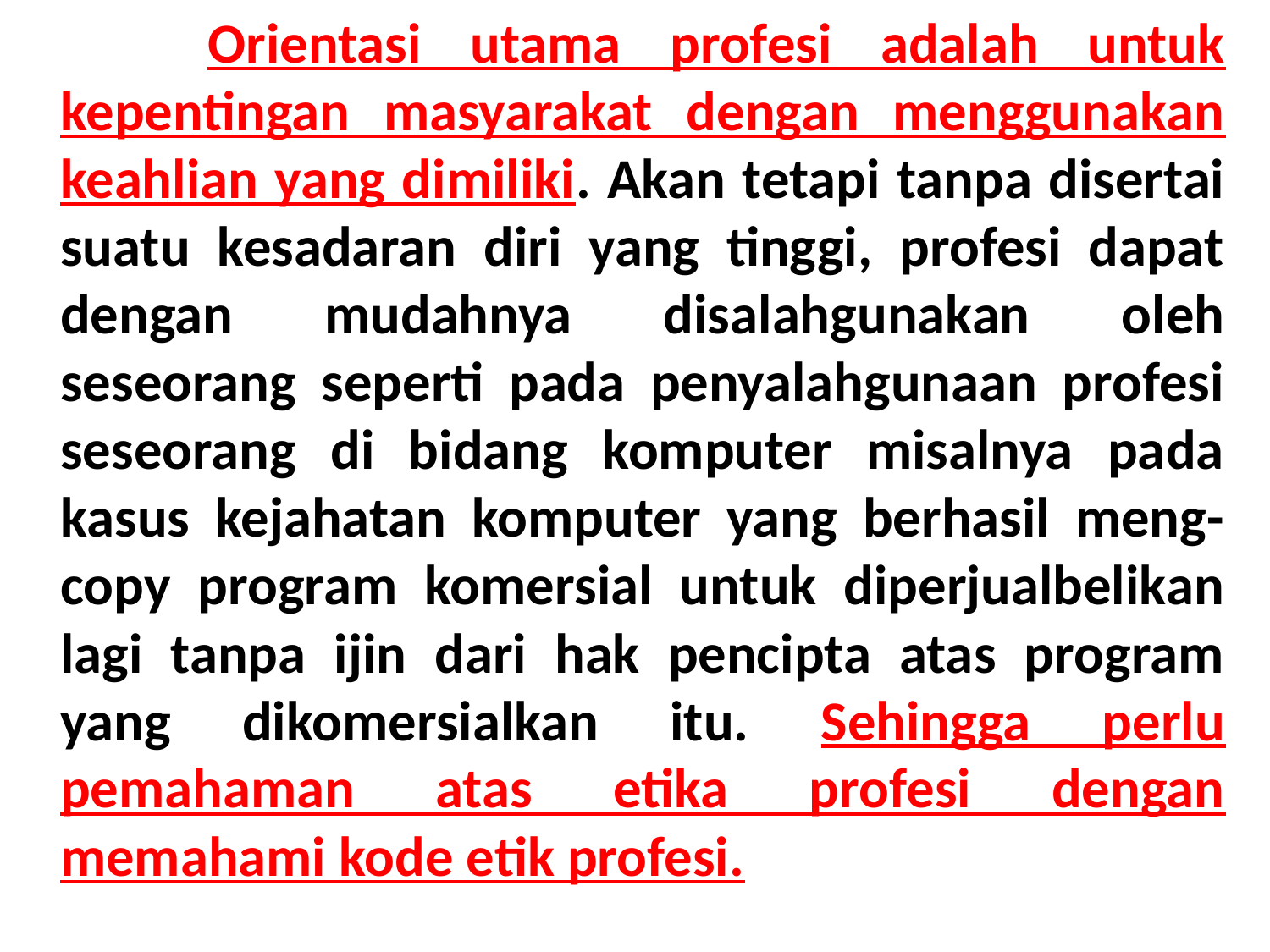

Orientasi utama profesi adalah untuk kepentingan masyarakat dengan menggunakan keahlian yang dimiliki. Akan tetapi tanpa disertai suatu kesadaran diri yang tinggi, profesi dapat dengan mudahnya disalahgunakan oleh seseorang seperti pada penyalahgunaan profesi seseorang di bidang komputer misalnya pada kasus kejahatan komputer yang berhasil meng-copy program komersial untuk diperjualbelikan lagi tanpa ijin dari hak pencipta atas program yang dikomersialkan itu. Sehingga perlu pemahaman atas etika profesi dengan memahami kode etik profesi.